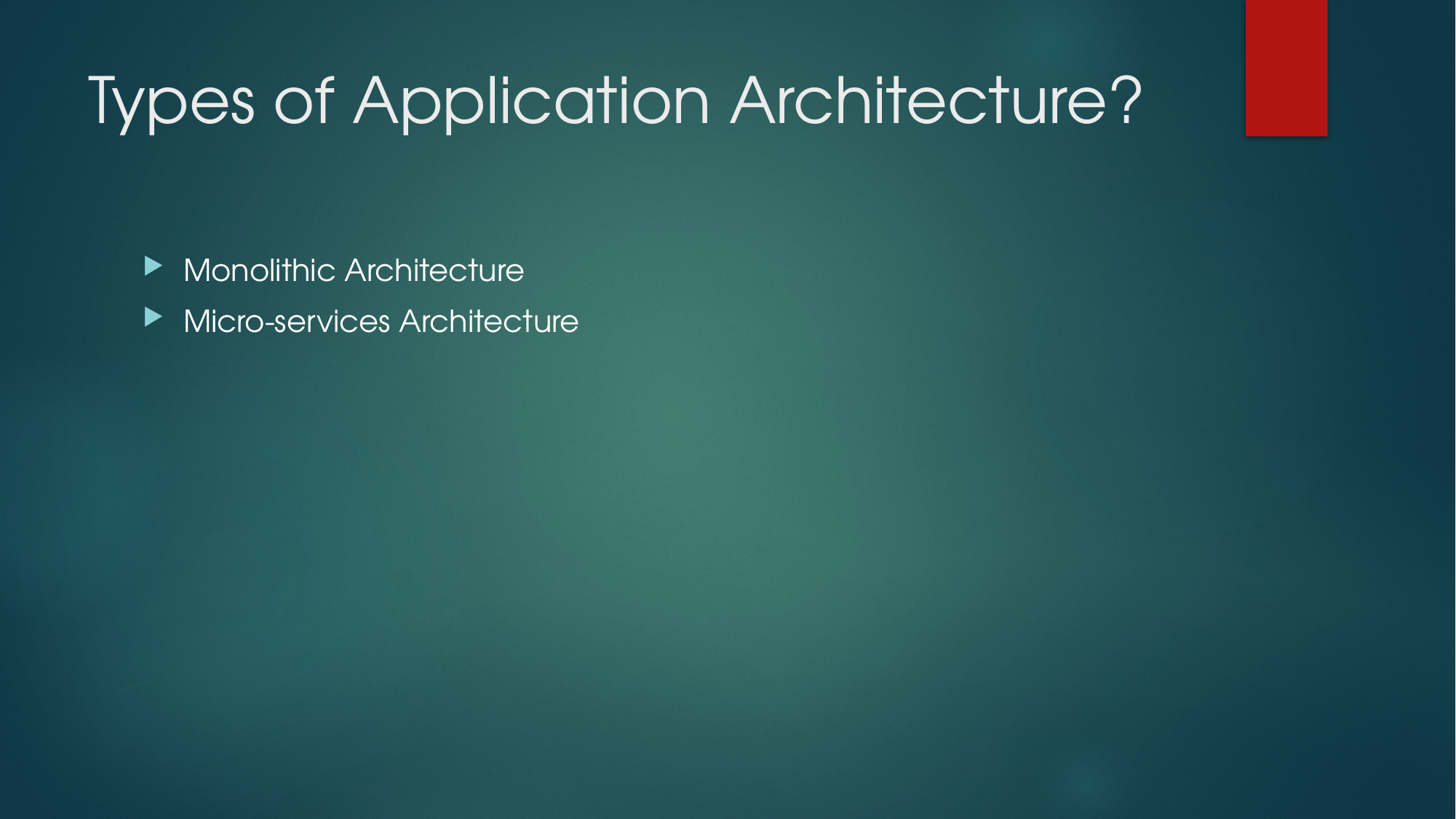

# Types of Application Architecture?
Monolithic Architecture
Micro-services Architecture